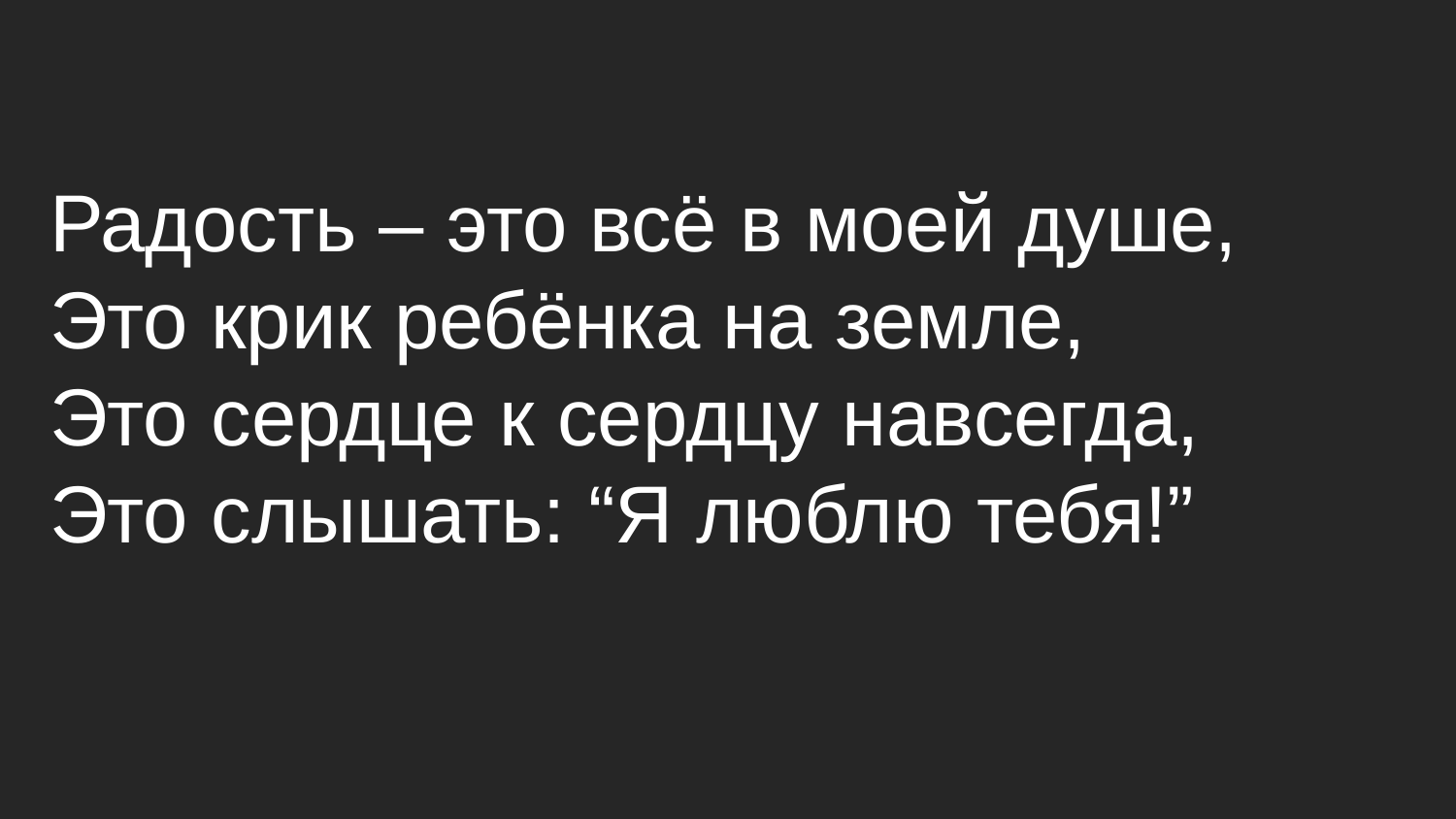

# Радость – это всё в моей душе, Это крик ребёнка на земле, Это сердце к сердцу навсегда, Это слышать: “Я люблю тебя!”